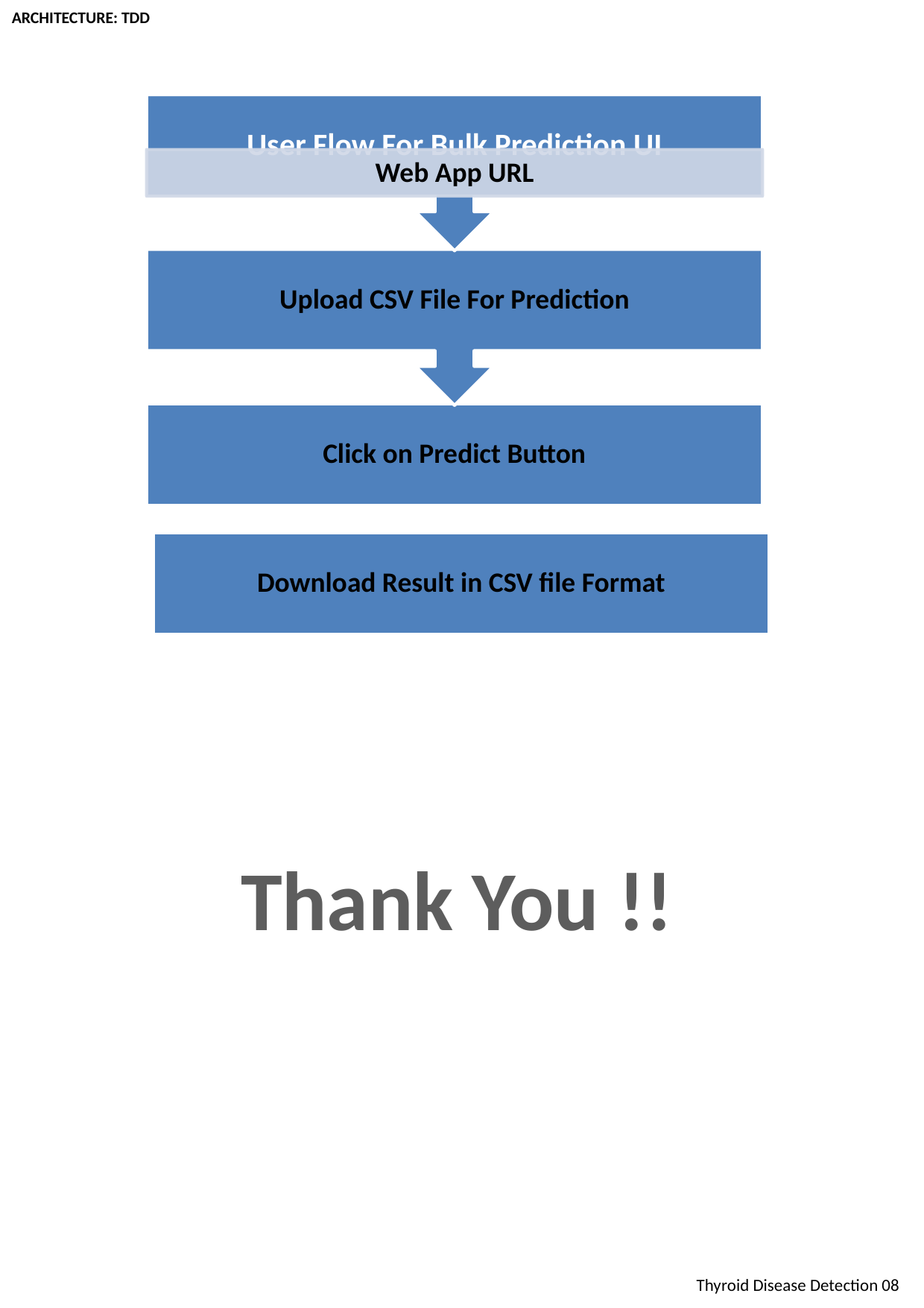

ARCHITECTURE: TDD

Click on Predict Button
Upload CSV File For Prediction
User Flow For Bulk Prediction UI
Web App URL

Download Result in CSV file Format
Thank You !!
Thyroid Disease Detection 08